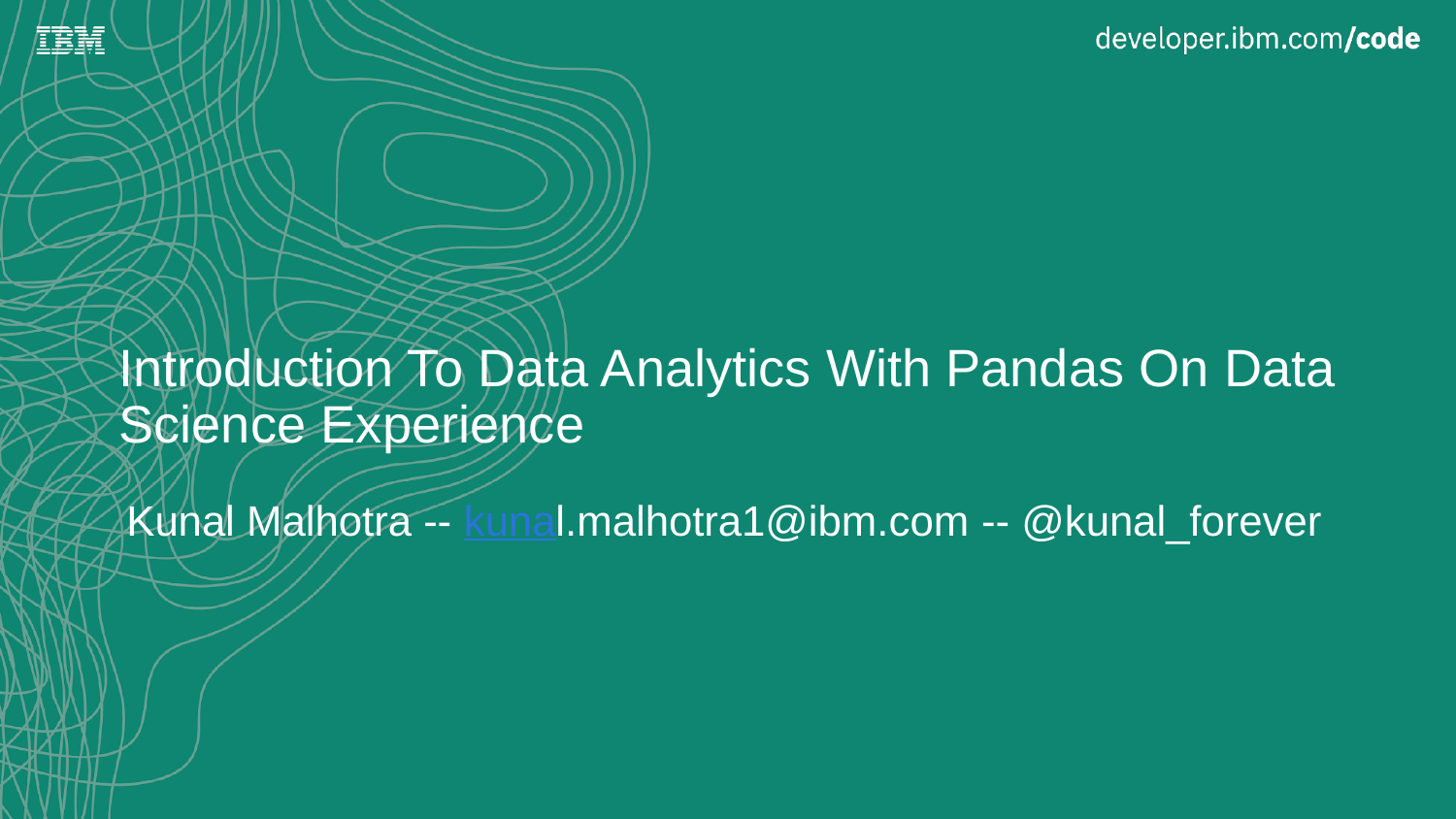

# Introduction To Data Analytics With Pandas On Data Science Experience
Kunal Malhotra -- kunal.malhotra1@ibm.com -- @kunal_forever